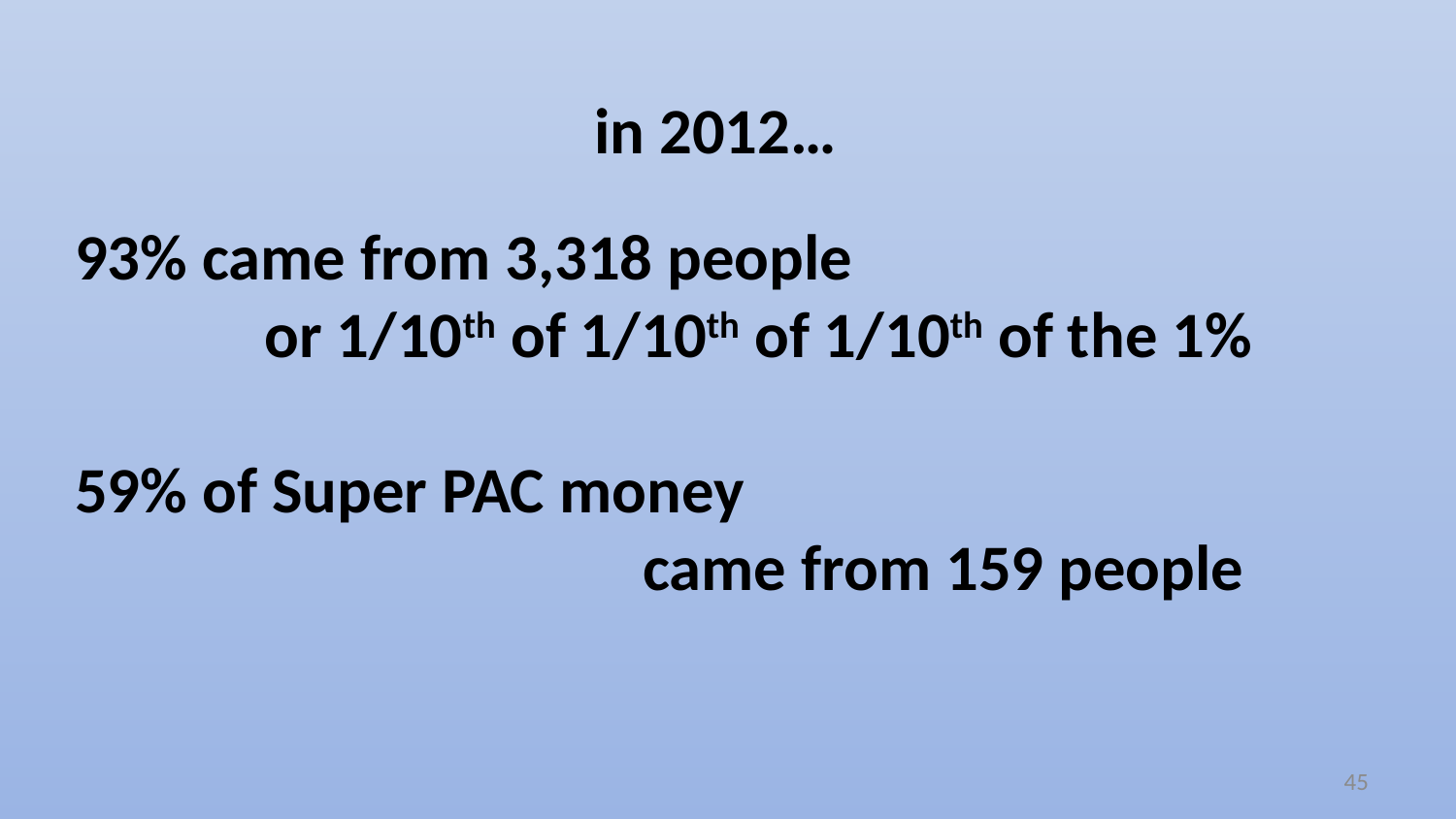

in 2012…

93% came from 3,318 people
             or 1/10th of 1/10th of 1/10th of the 1%

59% of Super PAC money
                                       came from 159 people

45